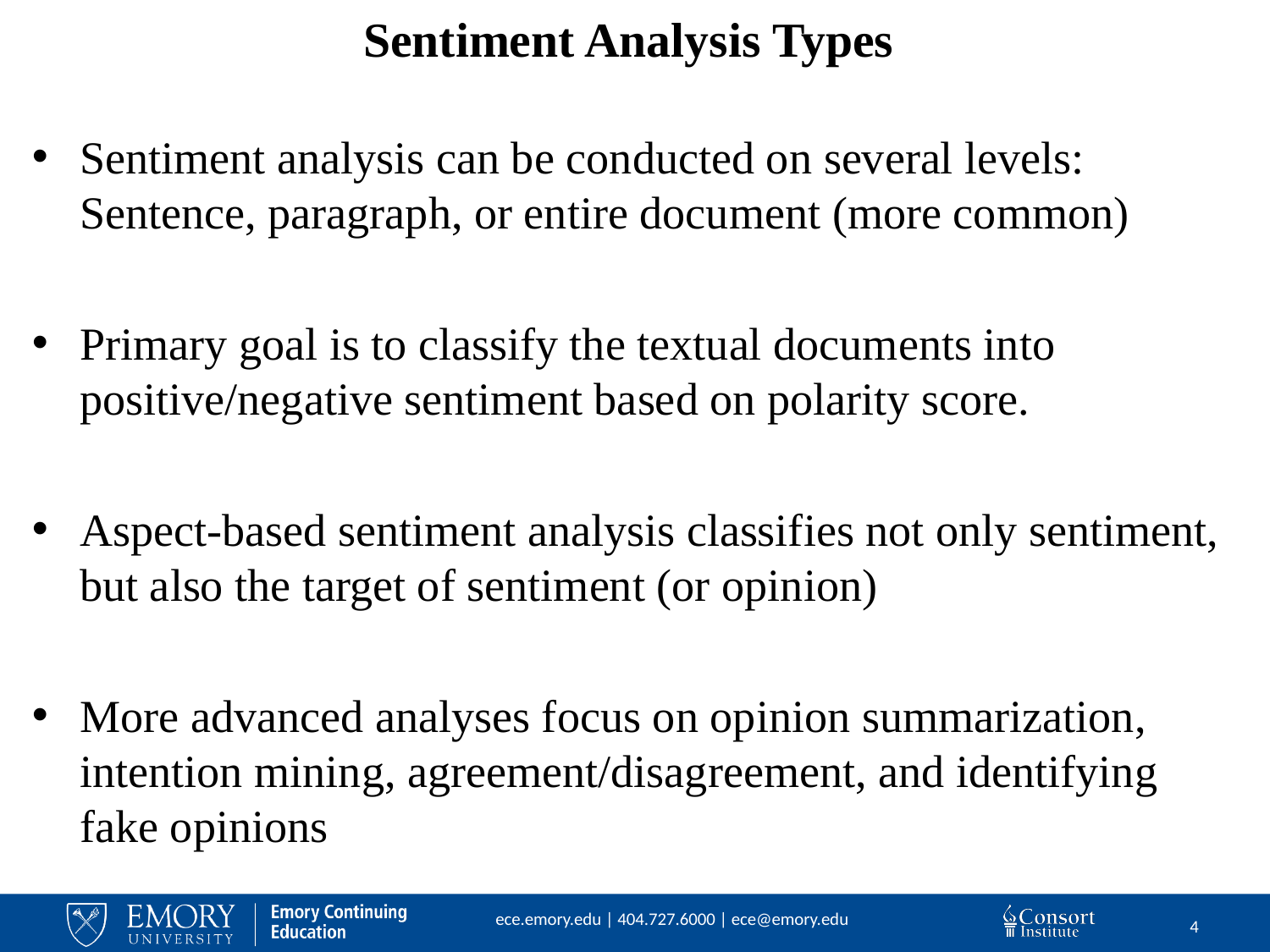

# Sentiment Analysis Types
Sentiment analysis can be conducted on several levels: Sentence, paragraph, or entire document (more common)

Primary goal is to classify the textual documents into positive/negative sentiment based on polarity score.

Aspect-based sentiment analysis classifies not only sentiment, but also the target of sentiment (or opinion)

More advanced analyses focus on opinion summarization, intention mining, agreement/disagreement, and identifying fake opinions

4